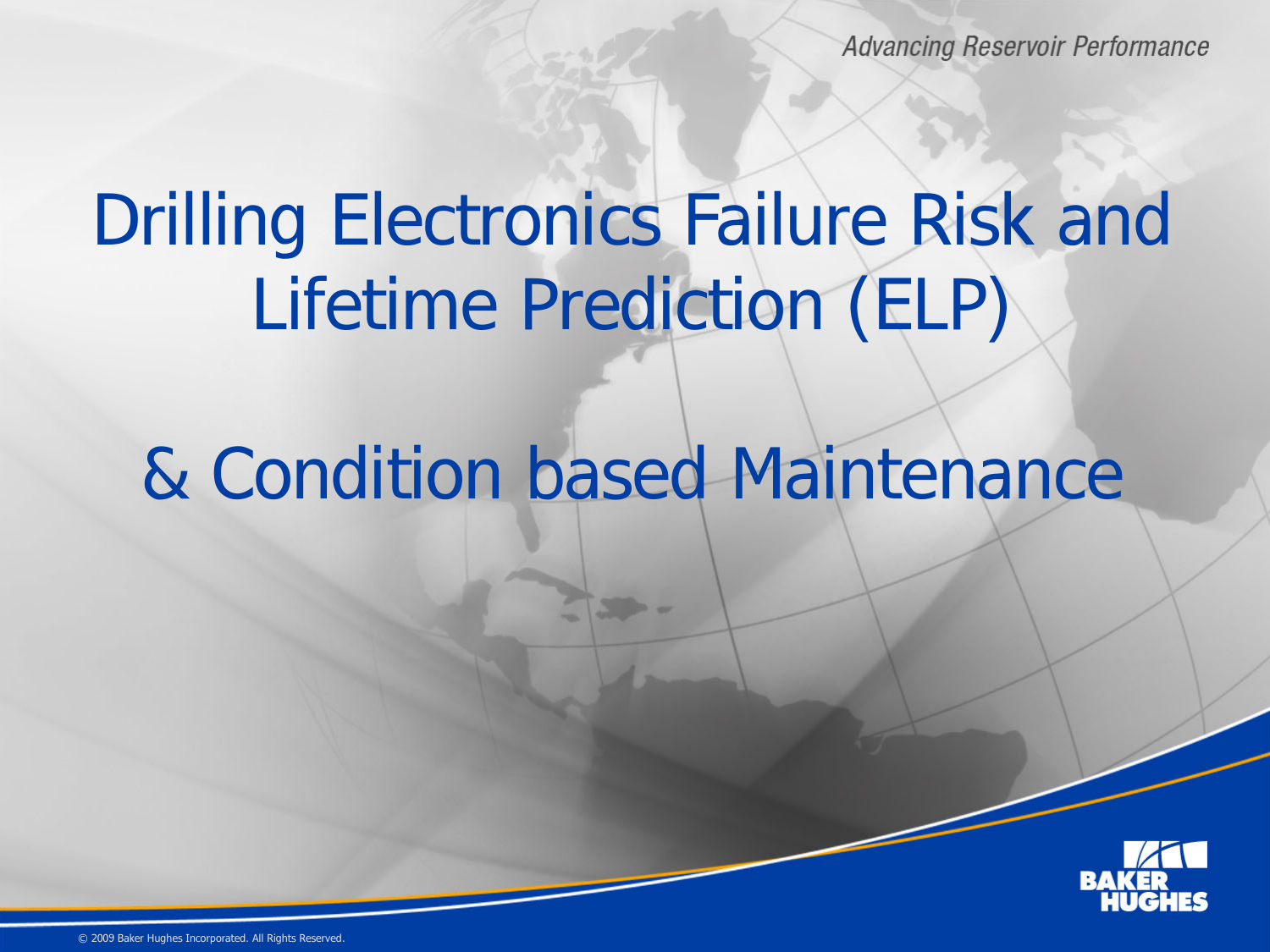

# Drilling Electronics Failure Risk and Lifetime Prediction (ELP) & Condition based Maintenance
© 2009 Baker Hughes Incorporated. All Rights Reserved.